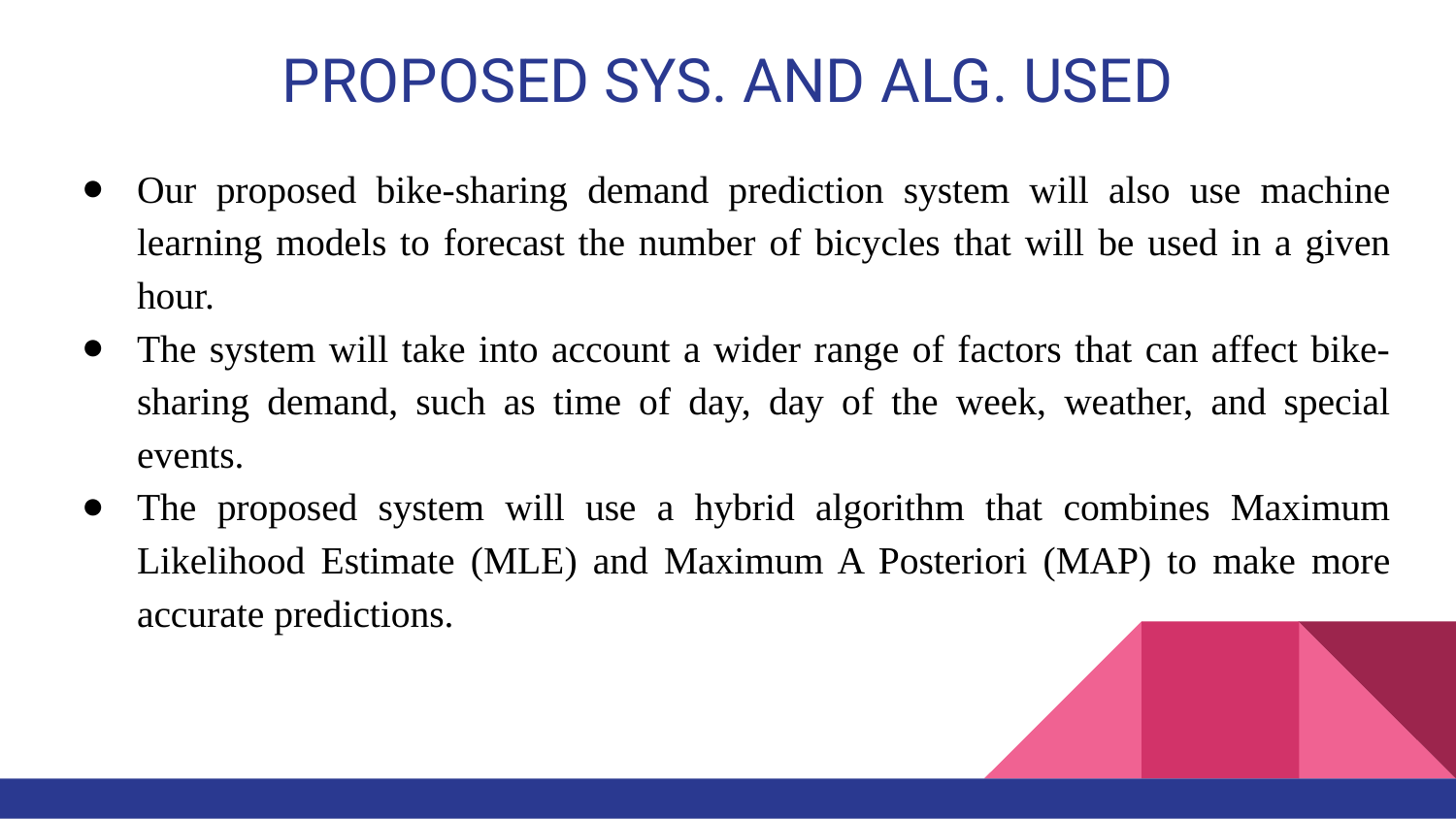

# PROPOSED SYS. AND ALG. USED
Our proposed bike-sharing demand prediction system will also use machine learning models to forecast the number of bicycles that will be used in a given hour.
The system will take into account a wider range of factors that can affect bike-sharing demand, such as time of day, day of the week, weather, and special events.
The proposed system will use a hybrid algorithm that combines Maximum Likelihood Estimate (MLE) and Maximum A Posteriori (MAP) to make more accurate predictions.